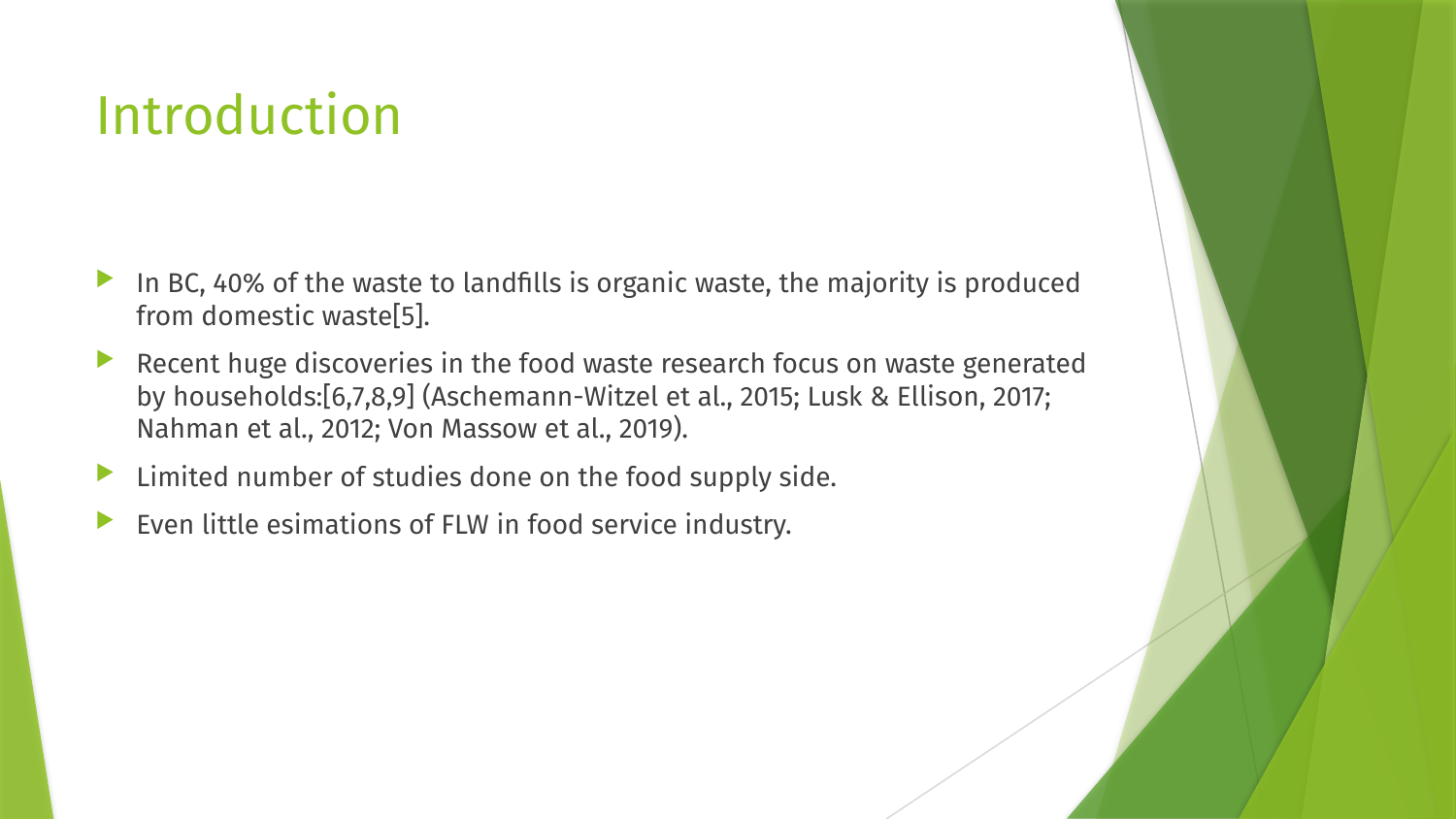

# Introduction
In BC, 40% of the waste to landfills is organic waste, the majority is produced from domestic waste[5].
Recent huge discoveries in the food waste research focus on waste generated by households:[6,7,8,9] (Aschemann-Witzel et al., 2015; Lusk & Ellison, 2017; Nahman et al., 2012; Von Massow et al., 2019).
Limited number of studies done on the food supply side.
Even little esimations of FLW in food service industry.